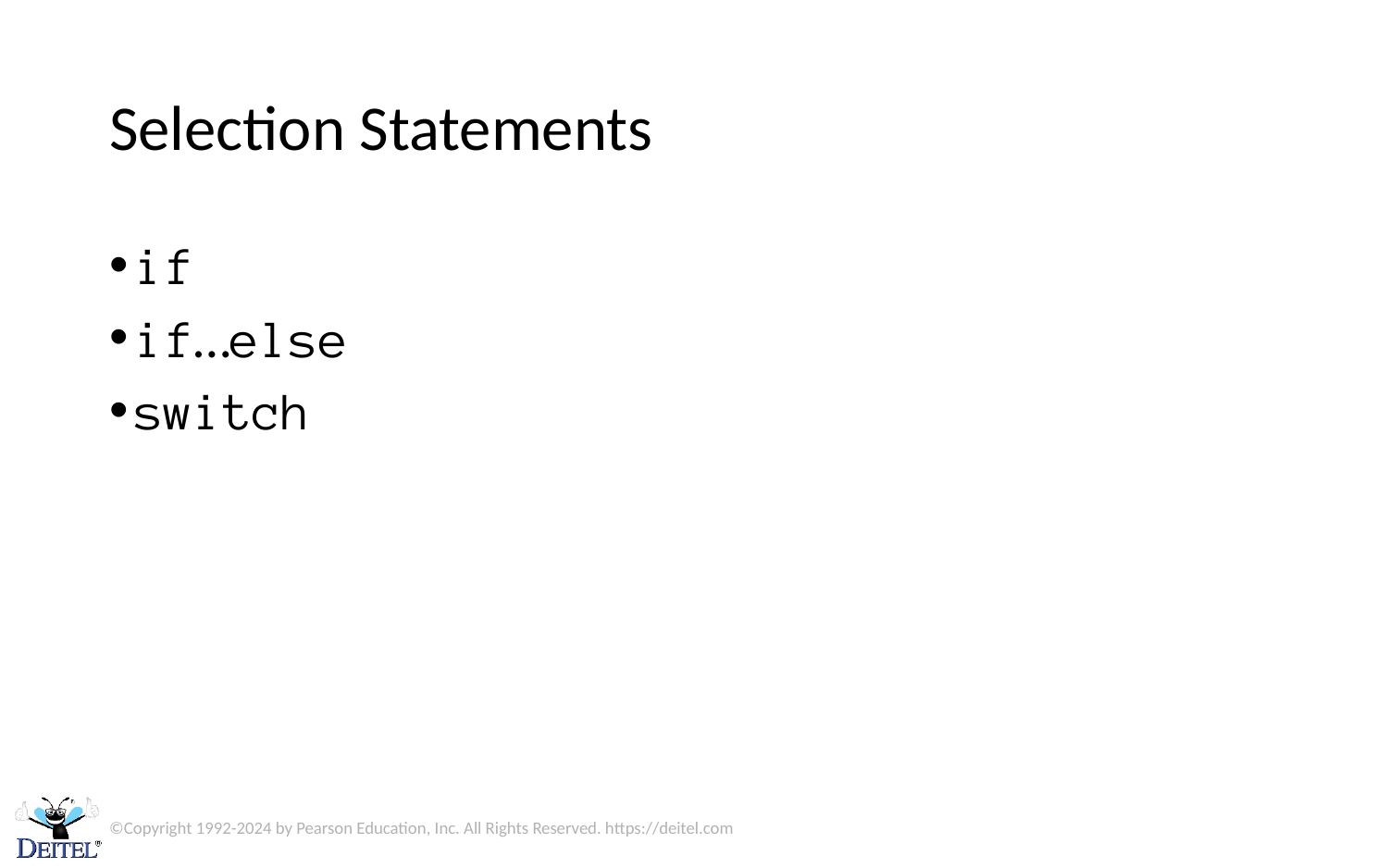

# Selection Statements
if
if…else
switch
©Copyright 1992-2024 by Pearson Education, Inc. All Rights Reserved. https://deitel.com